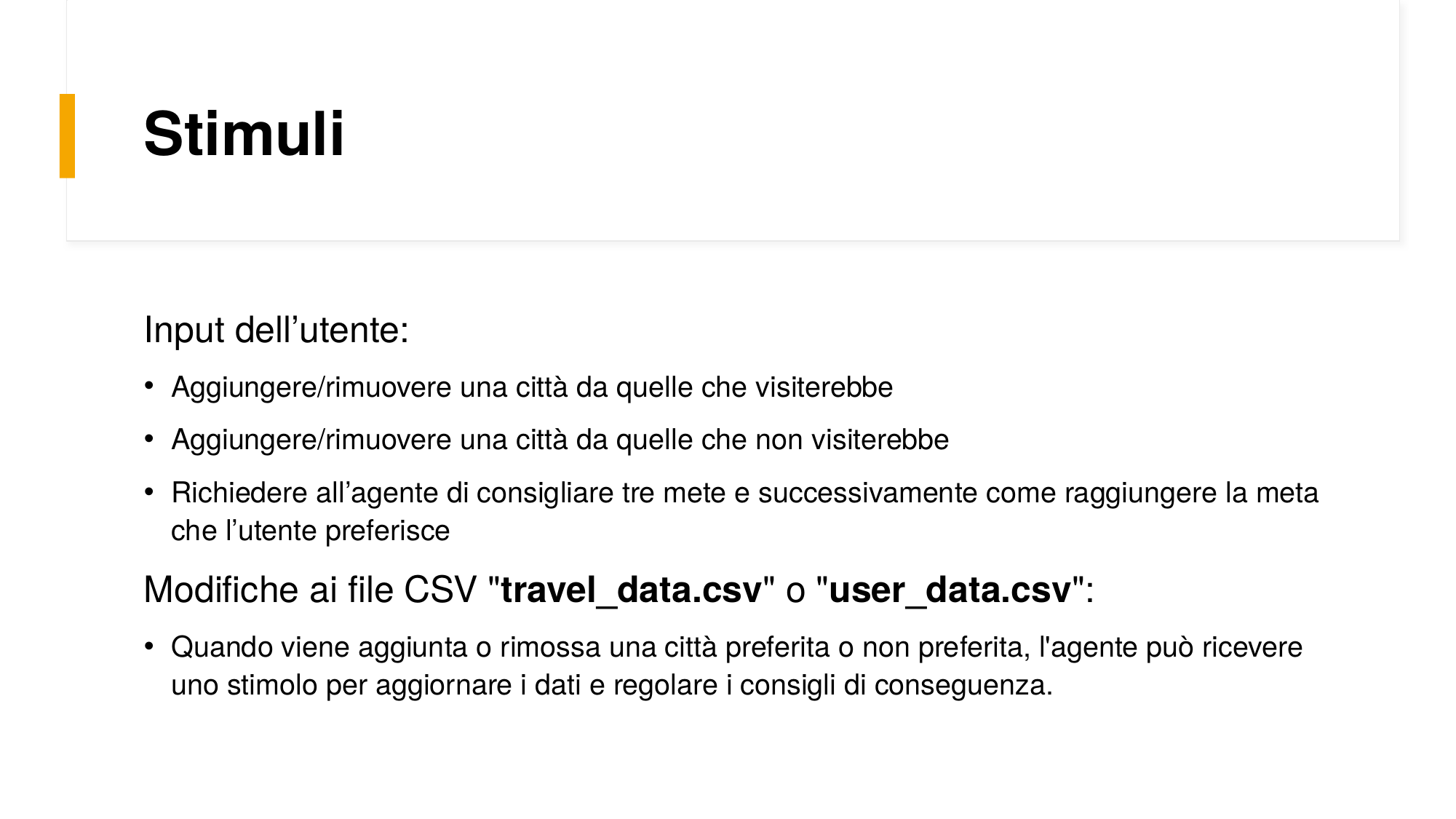

# Stimuli
Input dell’utente:
Aggiungere/rimuovere una città da quelle che visiterebbe
Aggiungere/rimuovere una città da quelle che non visiterebbe
Richiedere all’agente di consigliare tre mete e successivamente come raggiungere la meta che l’utente preferisce
Modifiche ai file CSV "travel_data.csv" o "user_data.csv":
Quando viene aggiunta o rimossa una città preferita o non preferita, l'agente può ricevere uno stimolo per aggiornare i dati e regolare i consigli di conseguenza.